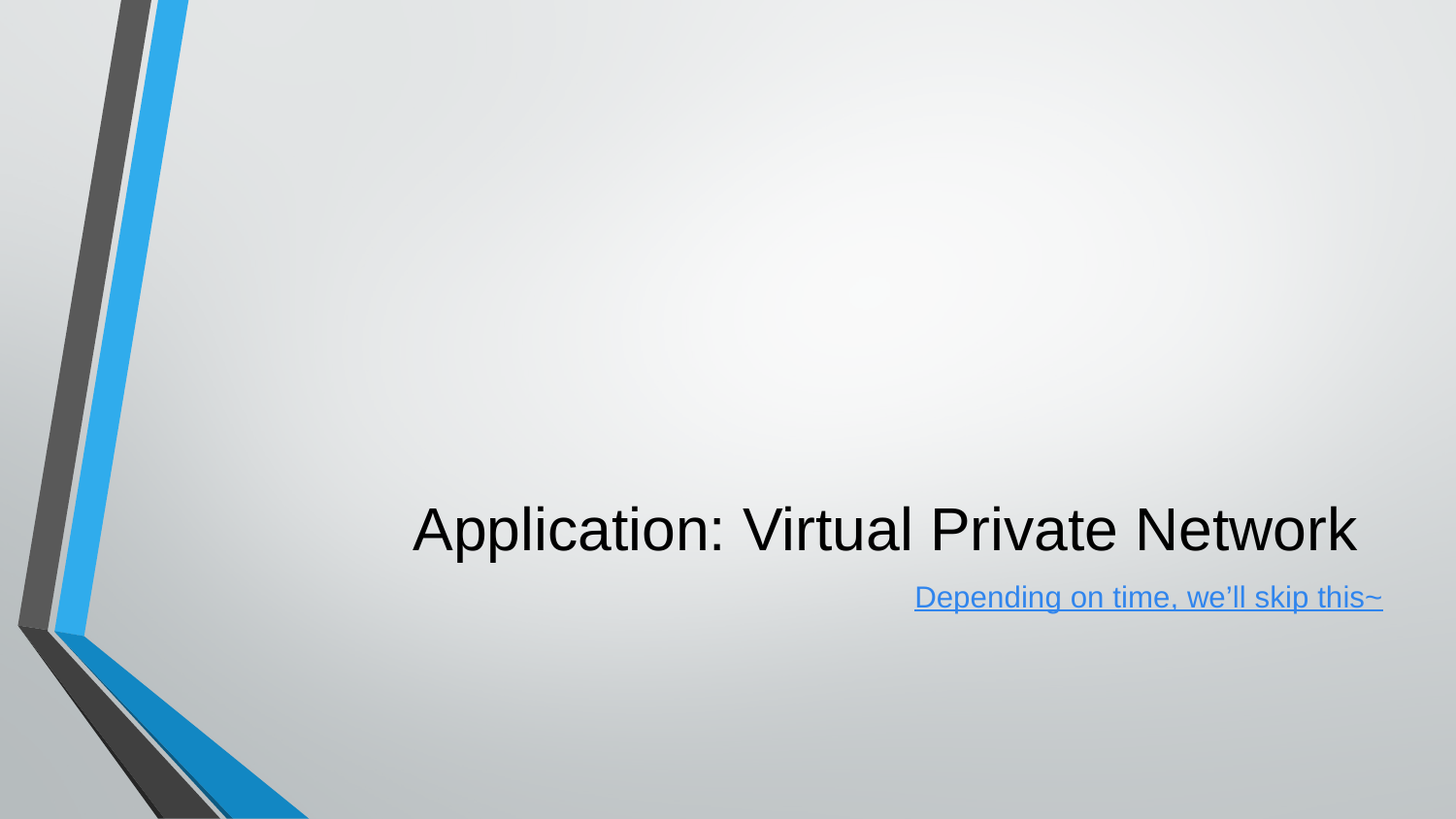

# Application: Virtual Private Network
Depending on time, we’ll skip this~